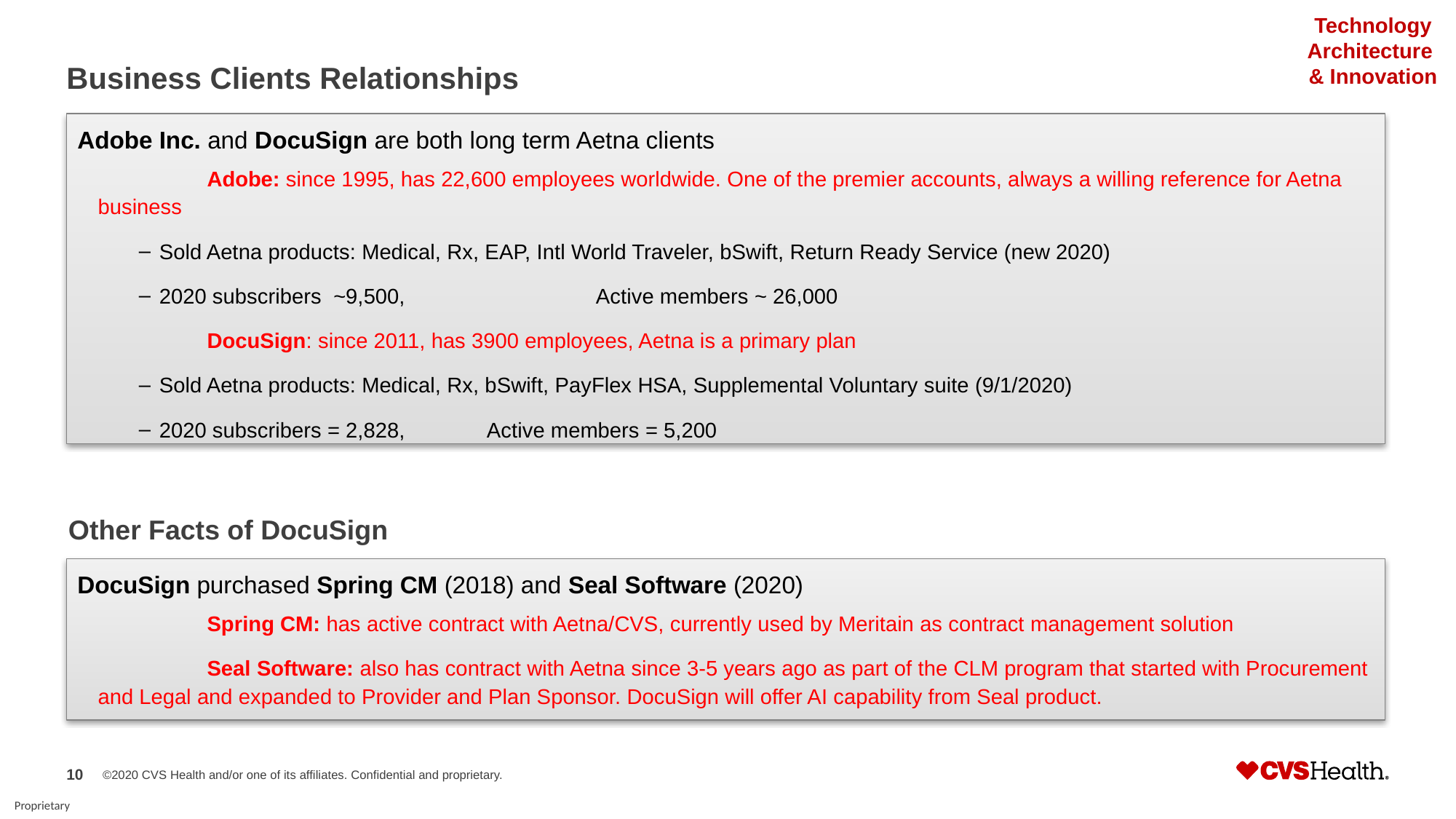

# Business Clients Relationships
Adobe Inc. and DocuSign are both long term Aetna clients
	Adobe: since 1995, has 22,600 employees worldwide. One of the premier accounts, always a willing reference for Aetna business
Sold Aetna products: Medical, Rx, EAP, Intl World Traveler, bSwift, Return Ready Service (new 2020)
2020 subscribers  ~9,500,		Active members ~ 26,000
	DocuSign: since 2011, has 3900 employees, Aetna is a primary plan
Sold Aetna products: Medical, Rx, bSwift, PayFlex HSA, Supplemental Voluntary suite (9/1/2020)
2020 subscribers = 2,828, 	Active members = 5,200
Other Facts of DocuSign
DocuSign purchased Spring CM (2018) and Seal Software (2020)
	Spring CM: has active contract with Aetna/CVS, currently used by Meritain as contract management solution
	Seal Software: also has contract with Aetna since 3-5 years ago as part of the CLM program that started with Procurement and Legal and expanded to Provider and Plan Sponsor. DocuSign will offer AI capability from Seal product.